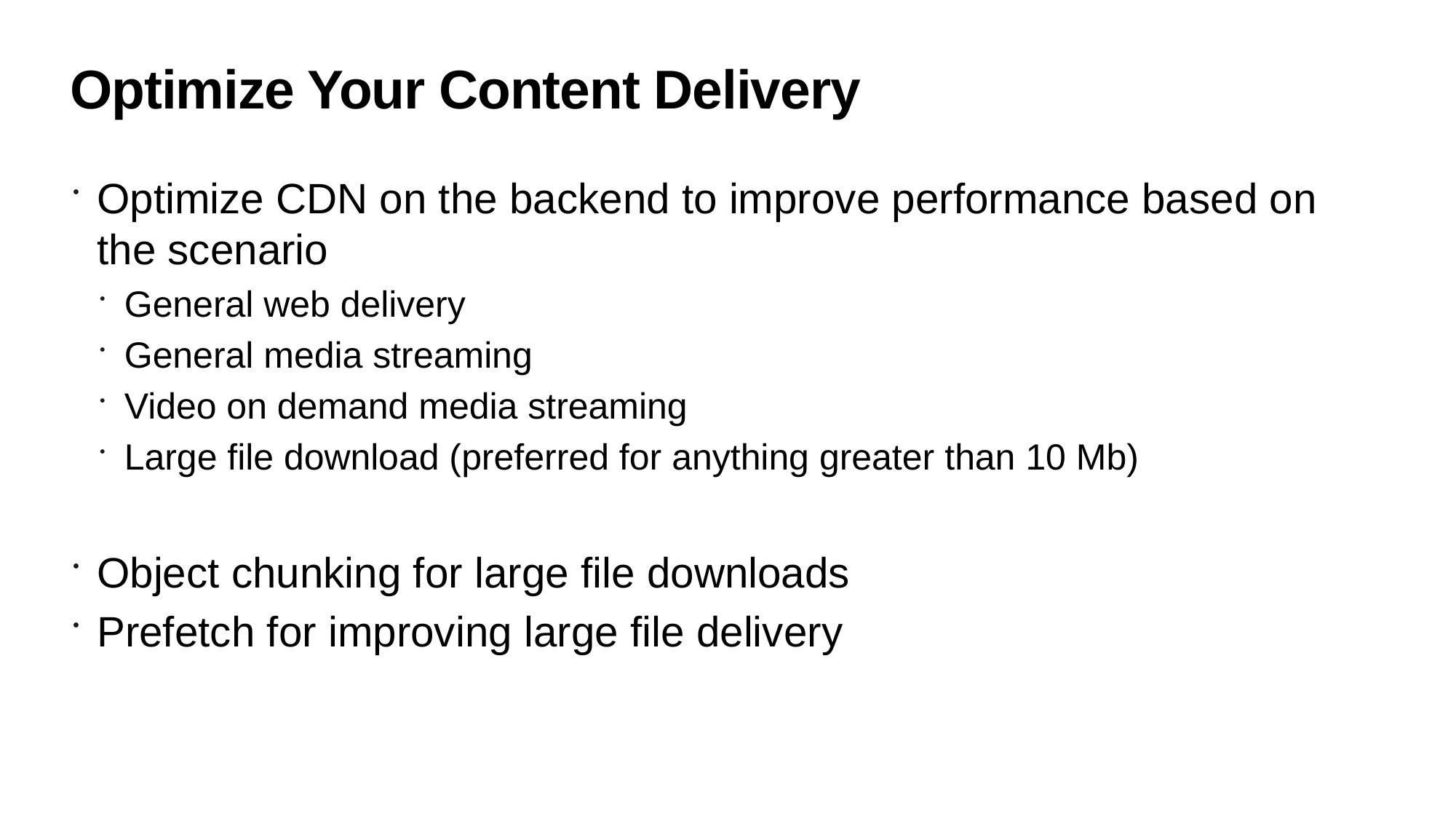

# Optimize Your Content Delivery
Optimize CDN on the backend to improve performance based on the scenario
General web delivery
General media streaming
Video on demand media streaming
Large file download (preferred for anything greater than 10 Mb)

Object chunking for large file downloads
Prefetch for improving large file delivery